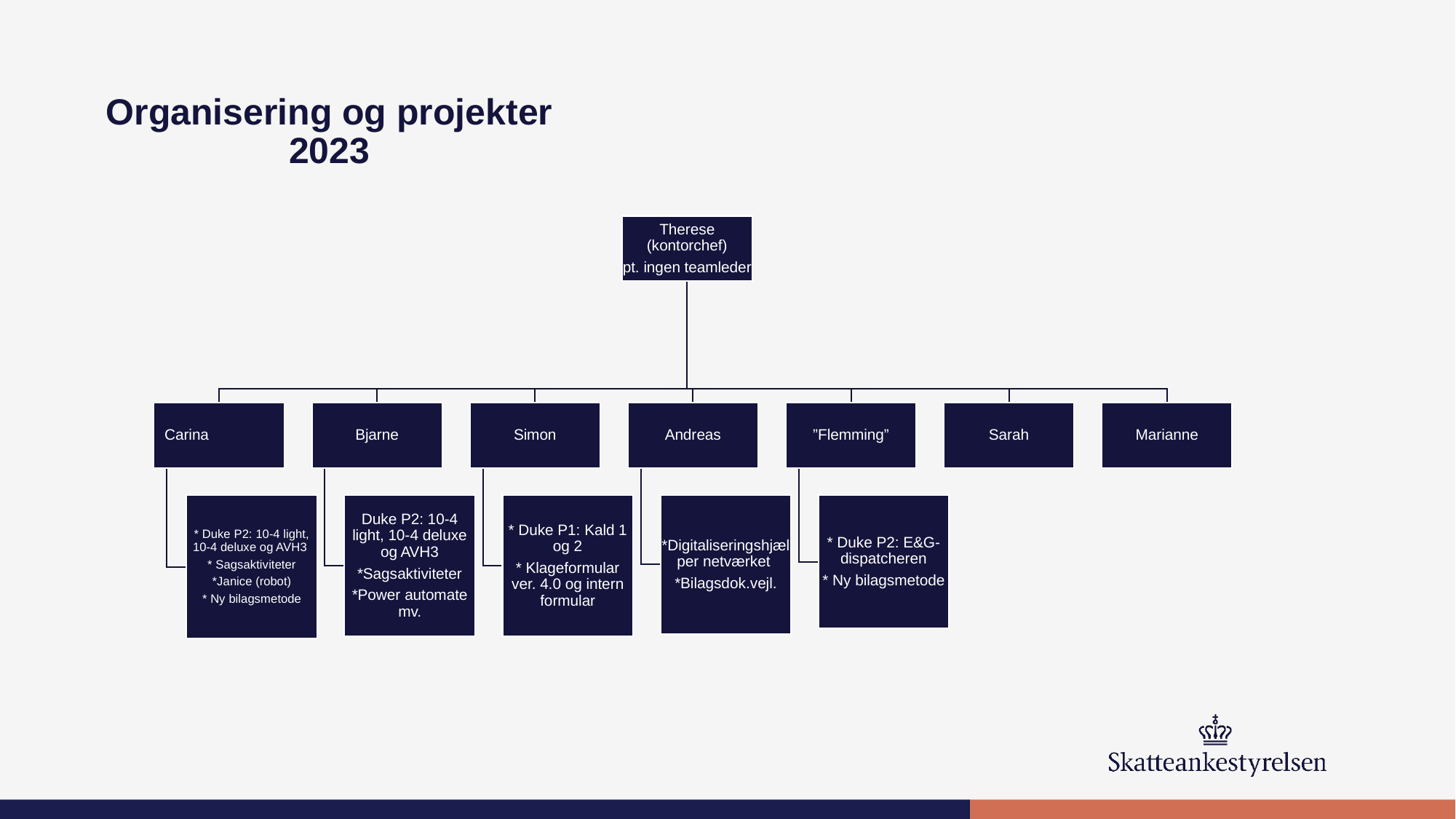

Organisering og projekter 2023
Therese (kontorchef)
pt. ingen teamleder
Carina
* Duke P2: 10-4 light, 10-4 deluxe og AVH3
* Sagsaktiviteter
*Janice (robot)
* Ny bilagsmetode
Bjarne
Duke P2: 10-4 light, 10-4 deluxe og AVH3
*Sagsaktiviteter
*Power automate mv.
Simon
* Duke P1: Kald 1 og 2
* Klageformular ver. 4.0 og intern formular
Andreas
*Digitaliseringshjælper netværket
*Bilagsdok.vejl.
”Flemming”
* Duke P2: E&G-dispatcheren
* Ny bilagsmetode
Sarah
Marianne